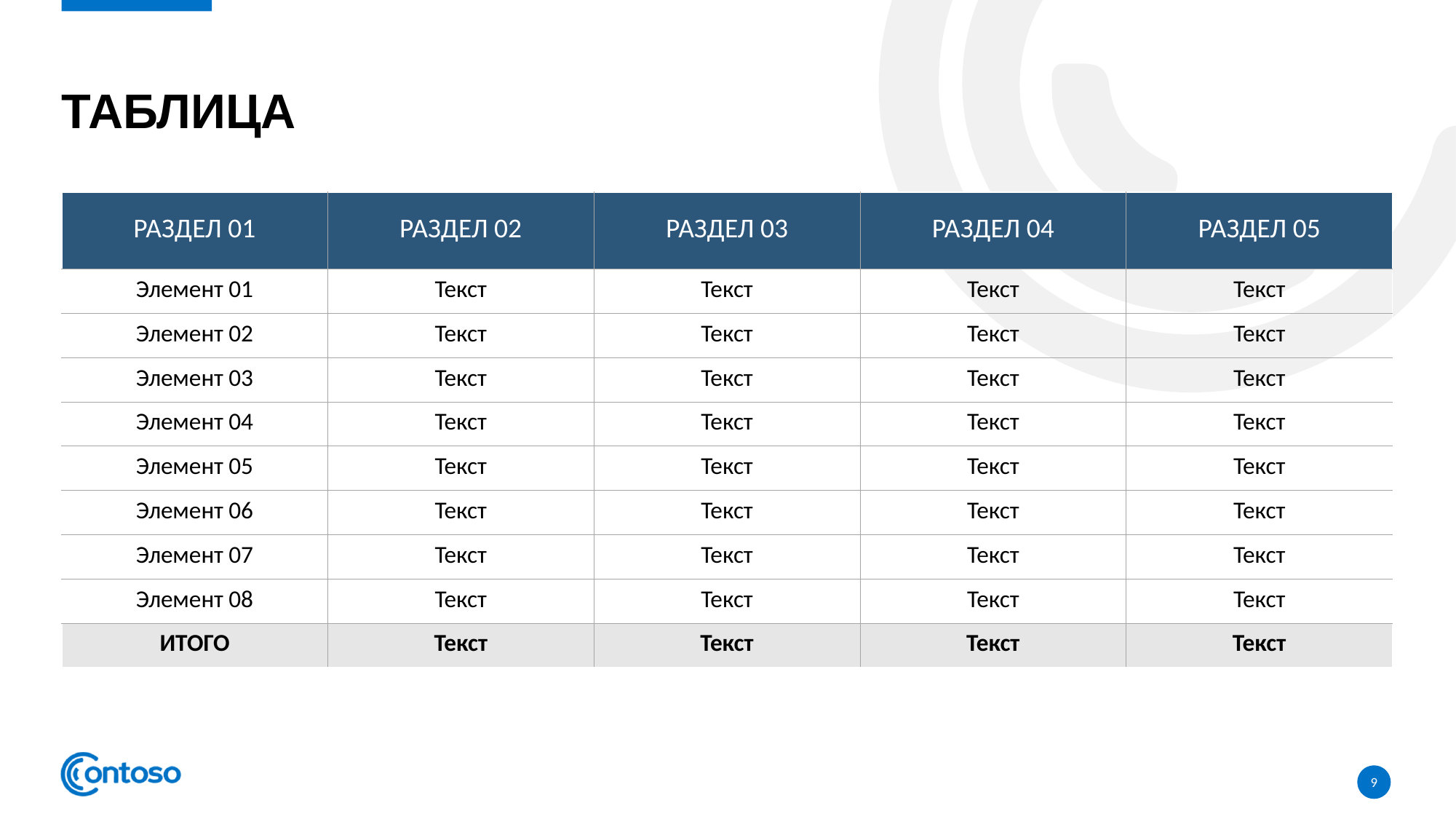

# Таблица
| РАЗДЕЛ 01 | РАЗДЕЛ 02 | РАЗДЕЛ 03 | РАЗДЕЛ 04 | РАЗДЕЛ 05 |
| --- | --- | --- | --- | --- |
| Элемент 01 | Текст | Текст | Текст | Текст |
| Элемент 02 | Текст | Текст | Текст | Текст |
| Элемент 03 | Текст | Текст | Текст | Текст |
| Элемент 04 | Текст | Текст | Текст | Текст |
| Элемент 05 | Текст | Текст | Текст | Текст |
| Элемент 06 | Текст | Текст | Текст | Текст |
| Элемент 07 | Текст | Текст | Текст | Текст |
| Элемент 08 | Текст | Текст | Текст | Текст |
| ИТОГО | Текст | Текст | Текст | Текст |
9